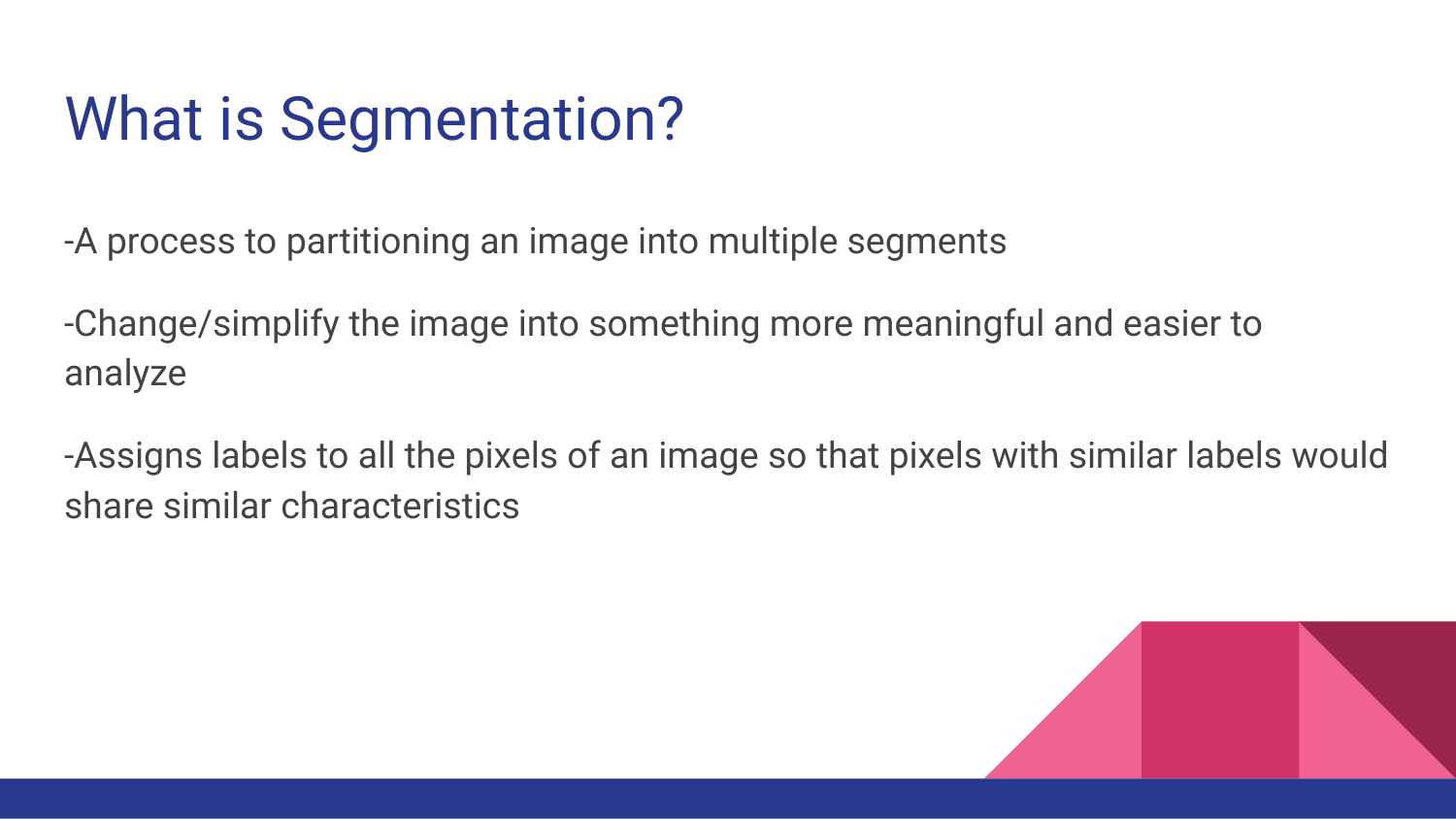

# What is Segmentation?
-A process to partitioning an image into multiple segments
-Change/simplify the image into something more meaningful and easier to analyze
-Assigns labels to all the pixels of an image so that pixels with similar labels would share similar characteristics